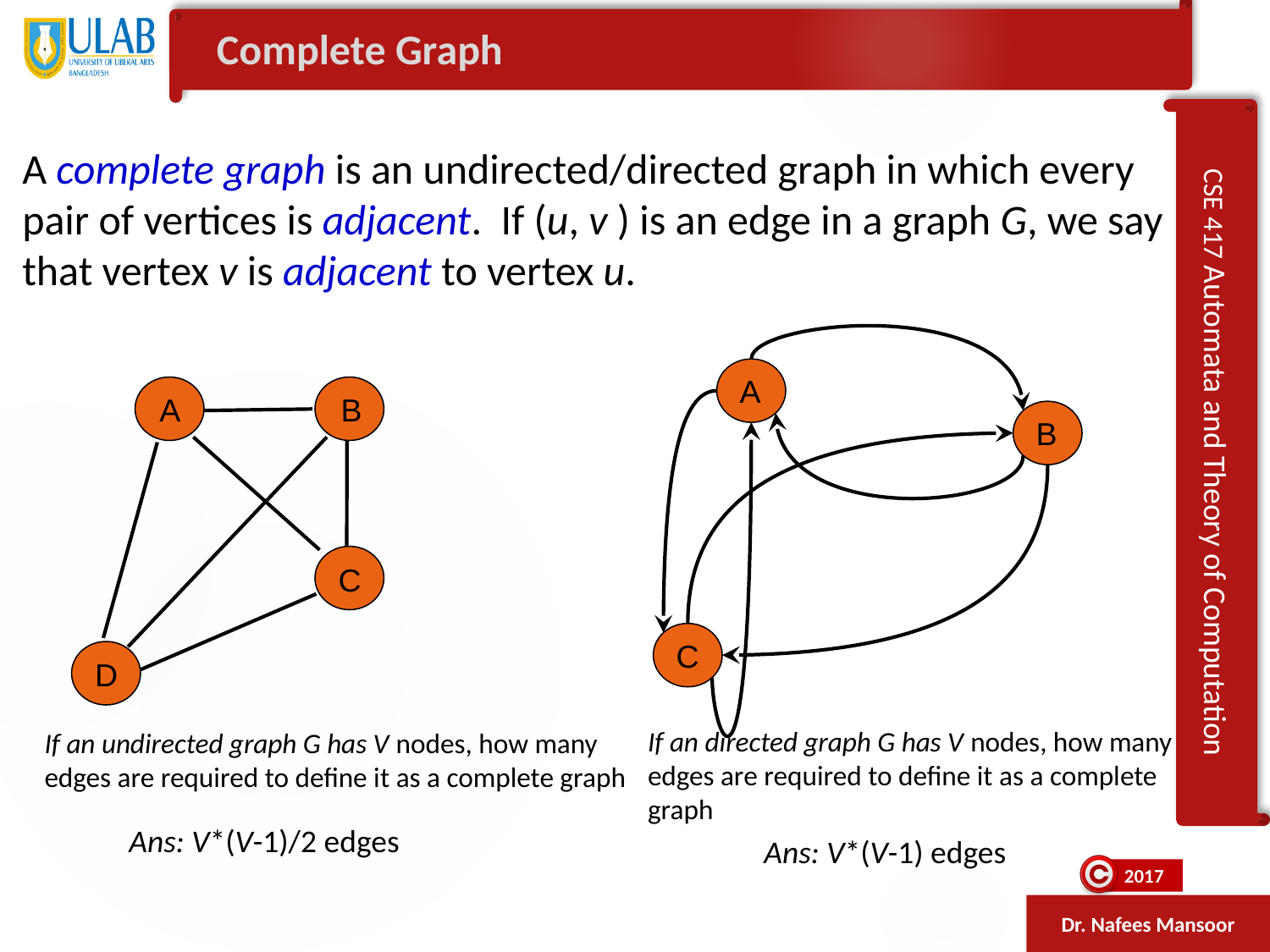

Complete Graph
A complete graph is an undirected/directed graph in which every pair of vertices is adjacent.  If (u, v ) is an edge in a graph G, we say that vertex v is adjacent to vertex u.
A

A
B
B

C
C

D
If an directed graph G has V nodes, how many edges are required to define it as a complete graph
If an undirected graph G has V nodes, how many edges are required to define it as a complete graph
Ans: V*(V-1)/2 edges
Ans: V*(V-1) edges